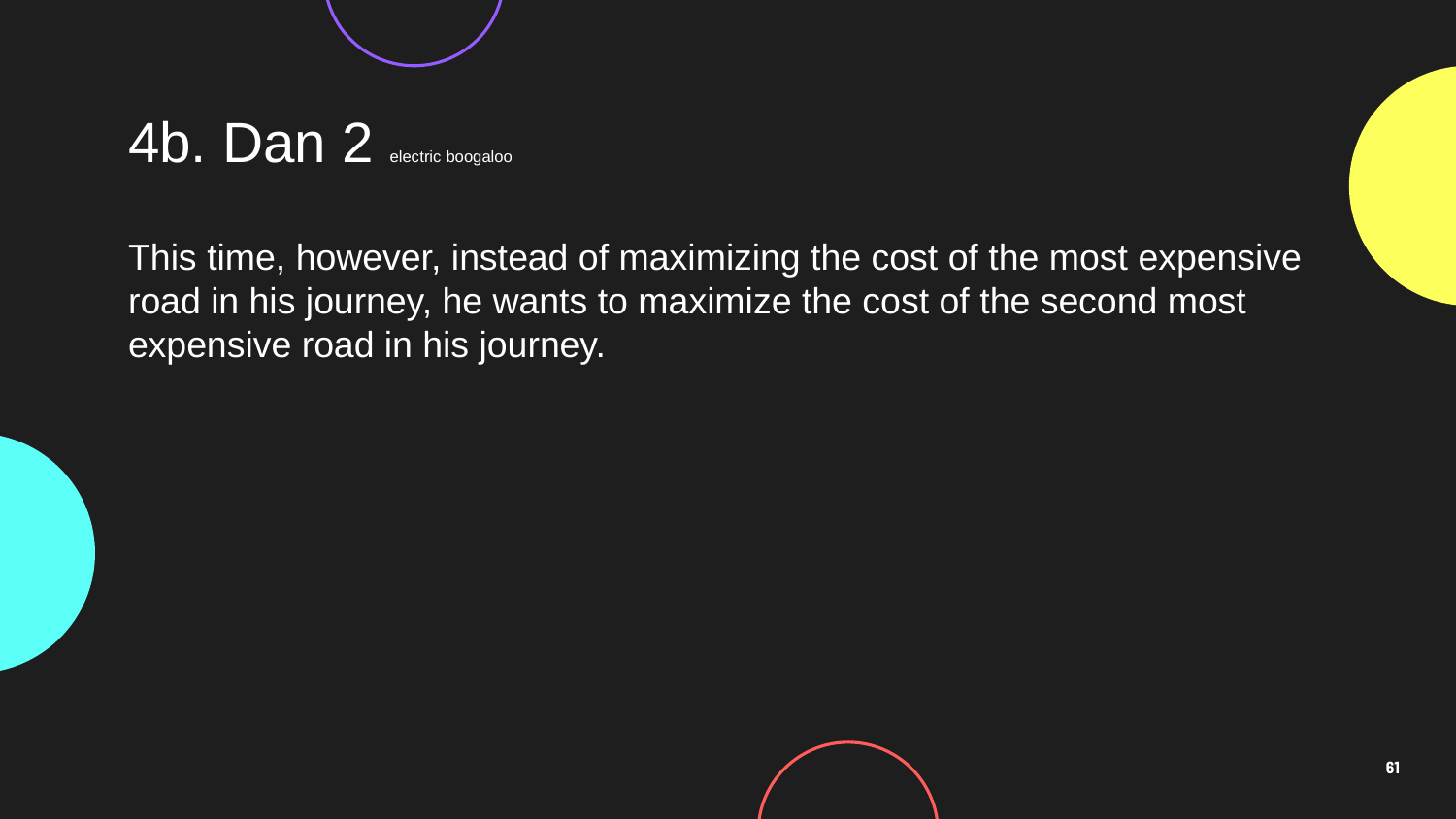

# 4b. Dan 2 electric boogaloo
This time, however, instead of maximizing the cost of the most expensive road in his journey, he wants to maximize the cost of the second most expensive road in his journey.
61